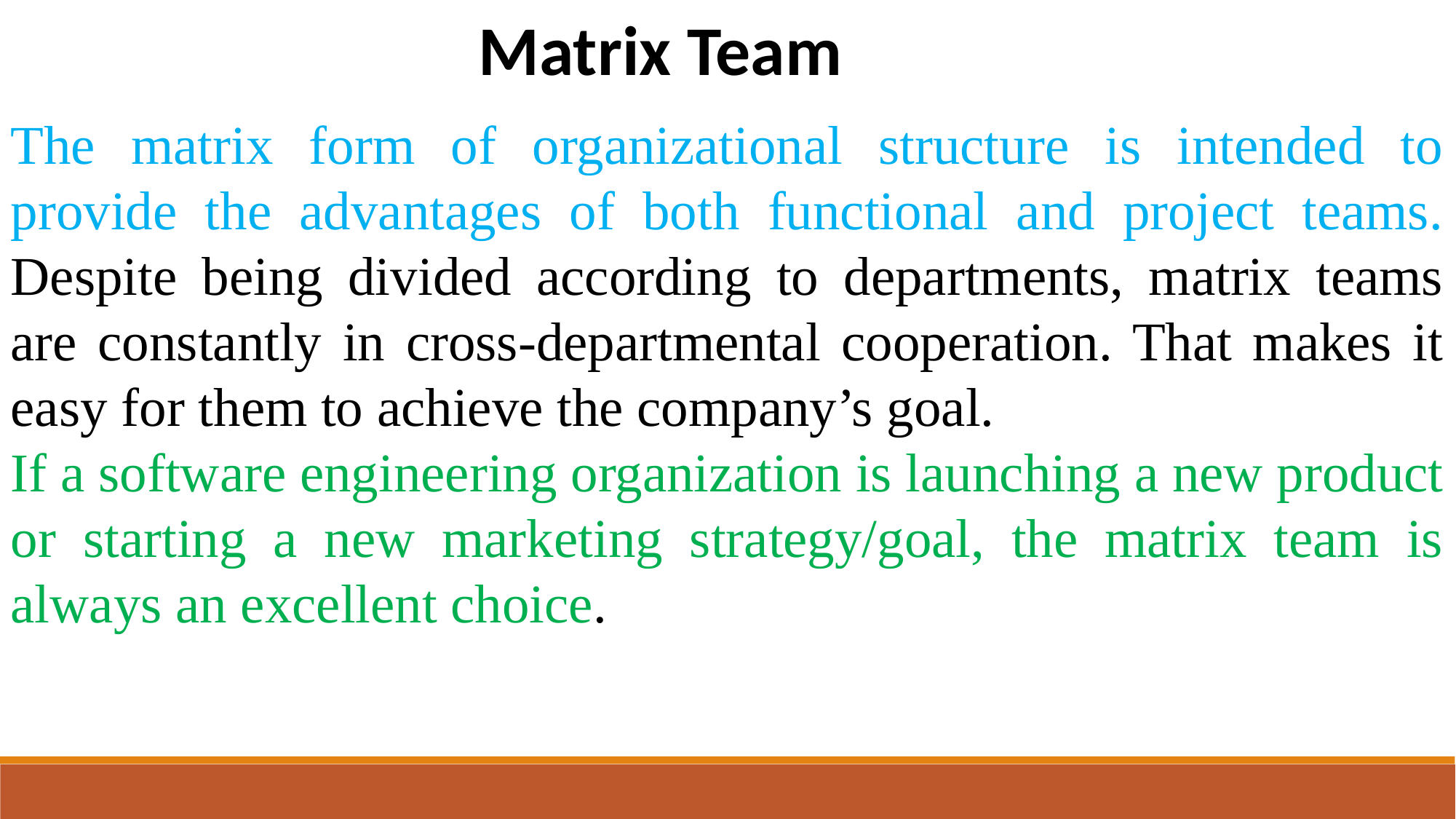

Matrix Team
The matrix form of organizational structure is intended to provide the advantages of both functional and project teams. Despite being divided according to departments, matrix teams are constantly in cross-departmental cooperation. That makes it easy for them to achieve the company’s goal.
If a software engineering organization is launching a new product or starting a new marketing strategy/goal, the matrix team is always an excellent choice.